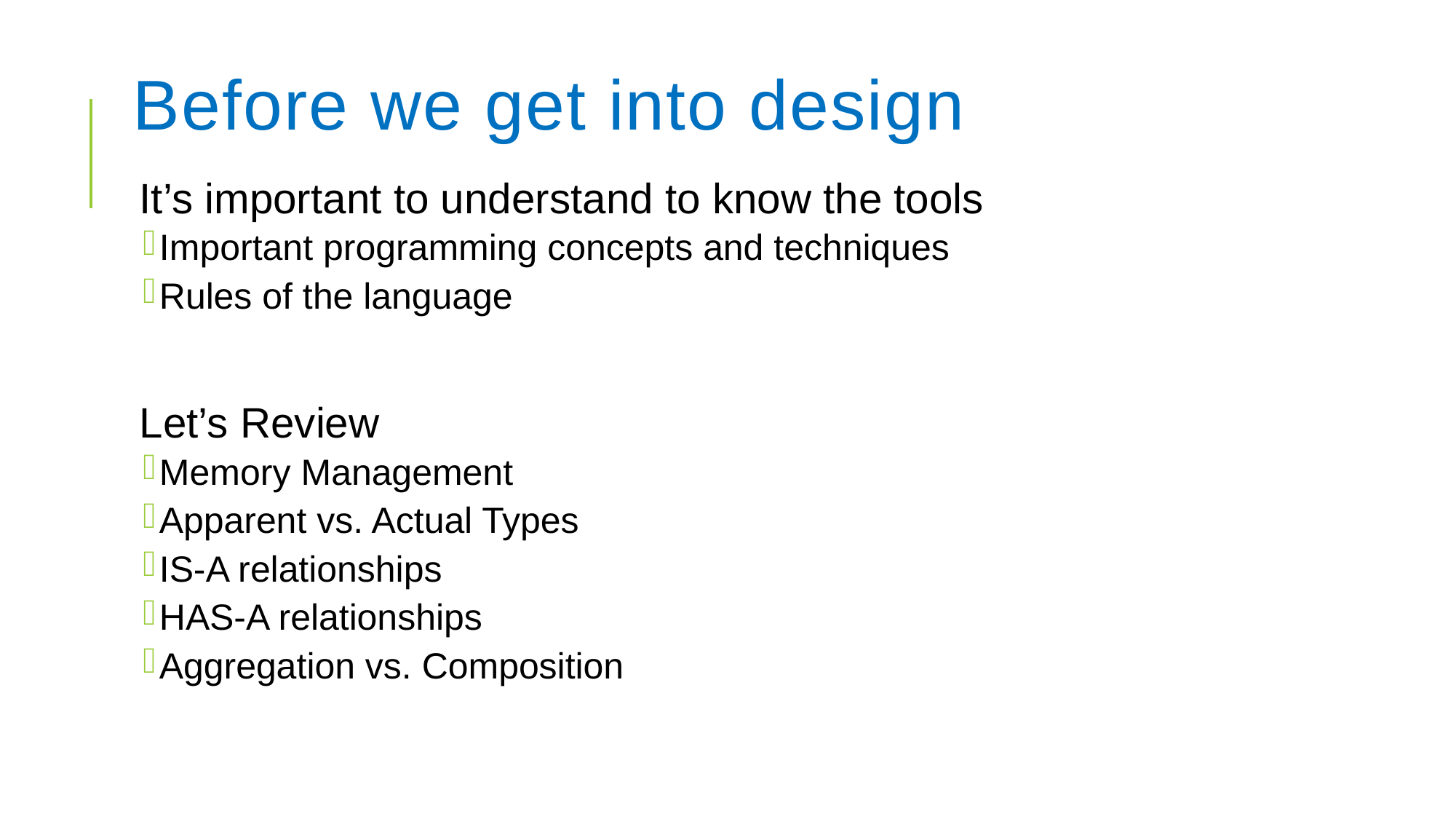

# Before we get into design
It’s important to understand to know the tools
Important programming concepts and techniques
Rules of the language

Let’s Review
Memory Management
Apparent vs. Actual Types
IS-A relationships
HAS-A relationships
Aggregation vs. Composition